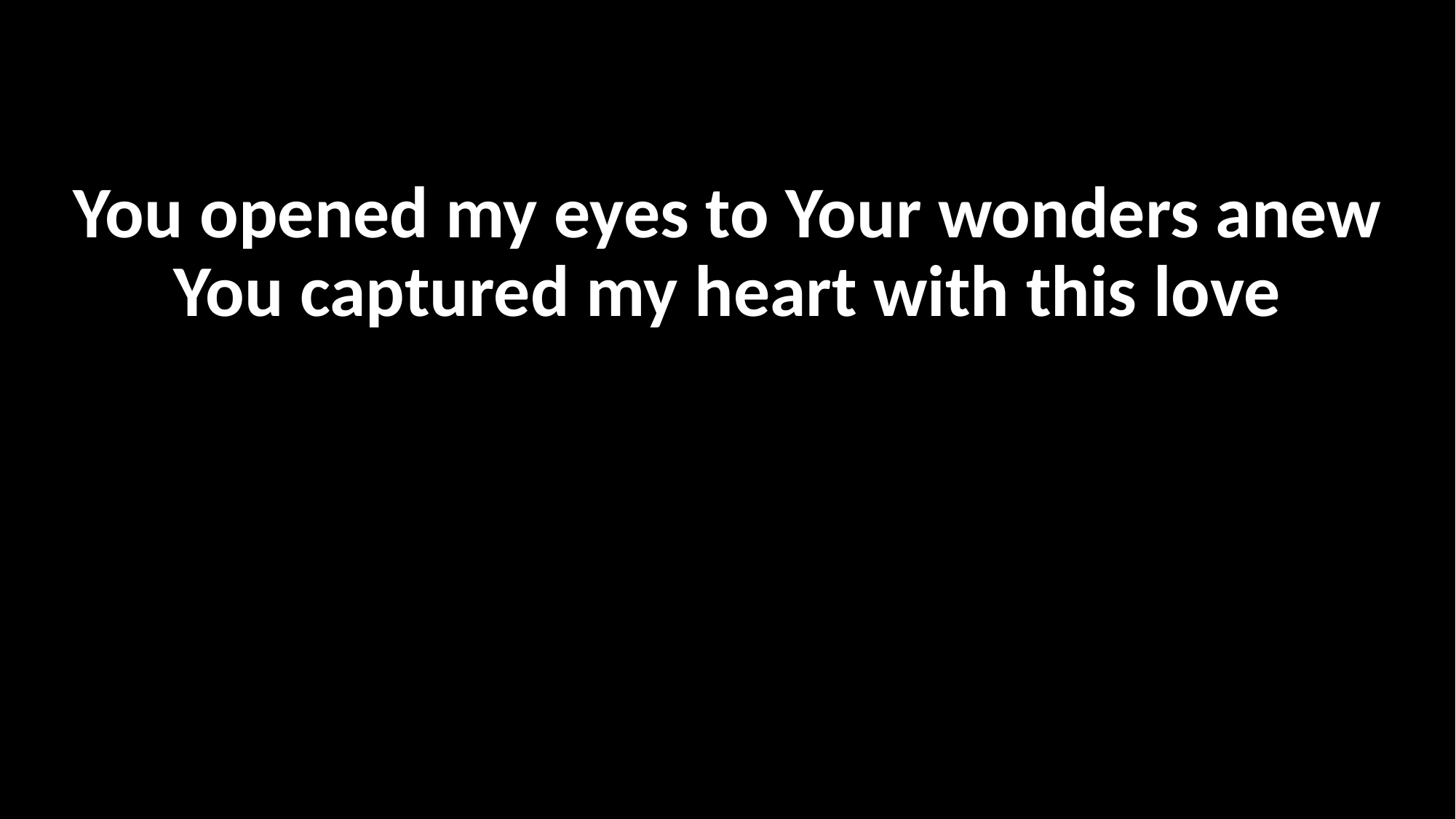

You opened my eyes to Your wonders anew
You captured my heart with this love